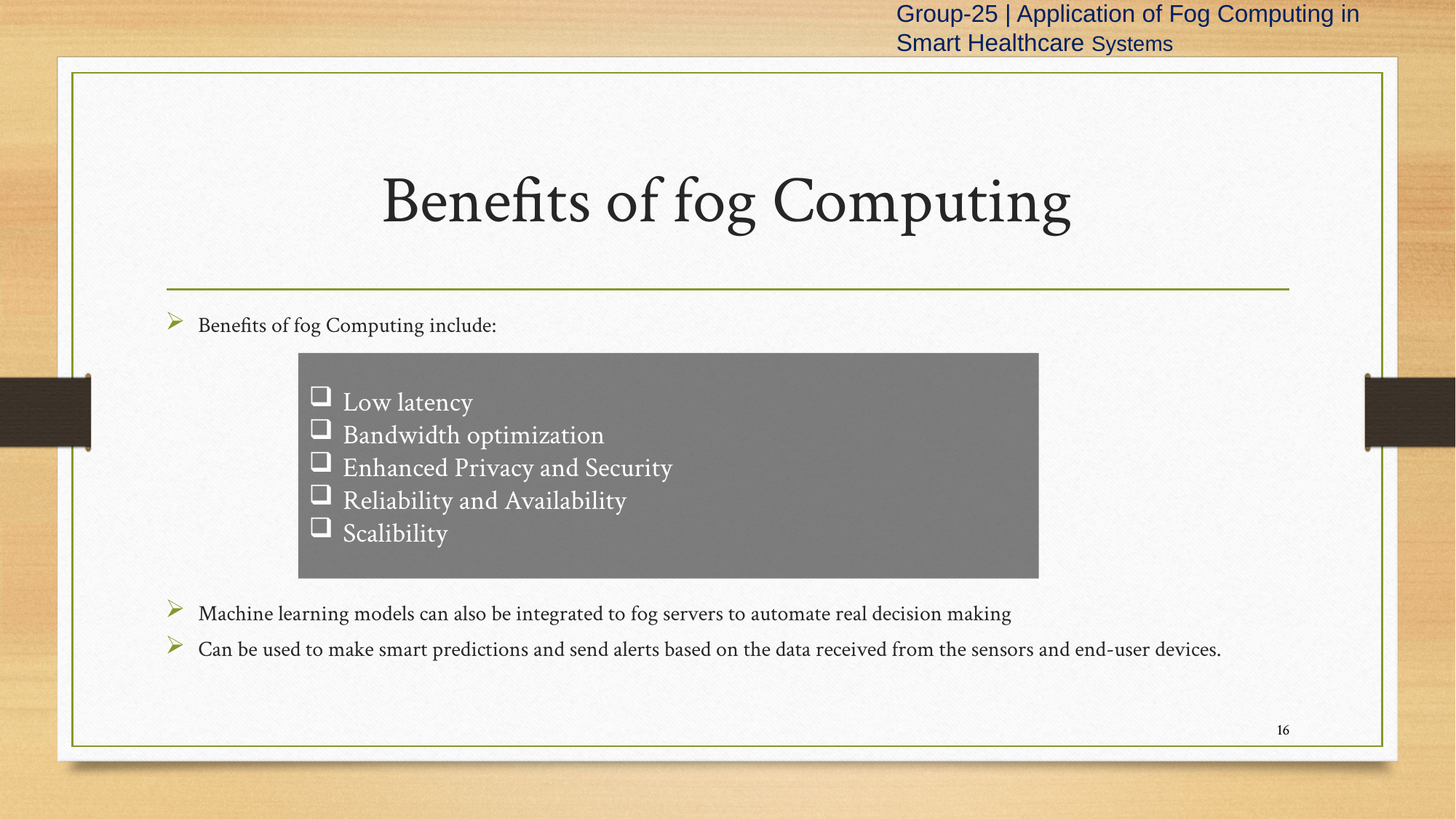

Group-25 | Application of Fog Computing in Smart Healthcare Systems
# Benefits of fog Computing
Benefits of fog Computing include:

Machine learning models can also be integrated to fog servers to automate real decision making
Can be used to make smart predictions and send alerts based on the data received from the sensors and end-user devices.

Low latency
Bandwidth optimization
Enhanced Privacy and Security
Reliability and Availability
Scalibility
16